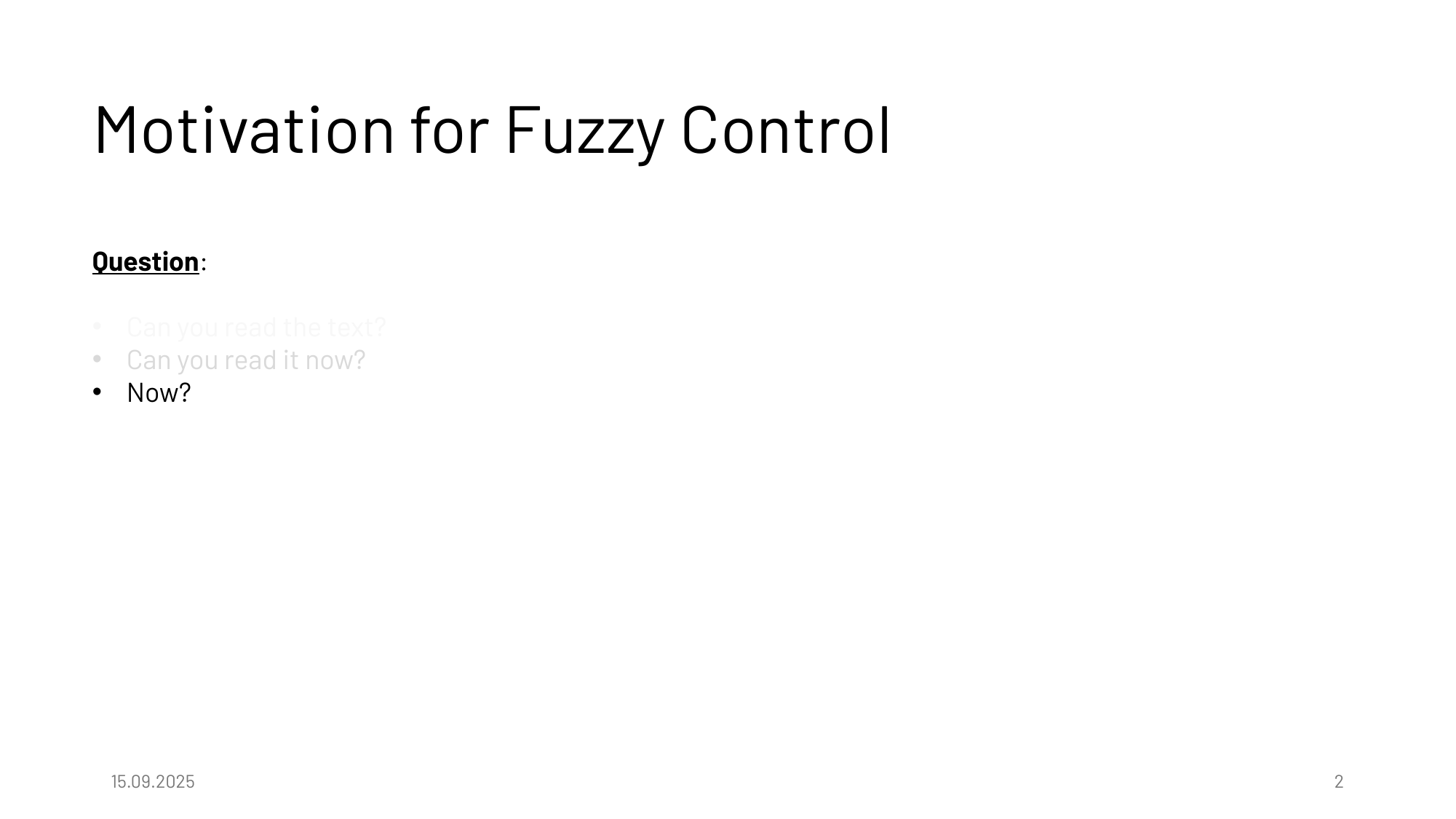

# Motivation for Fuzzy Control
Question:

Can you read the text?
Can you read it now?
Now?

15.09.2025
2